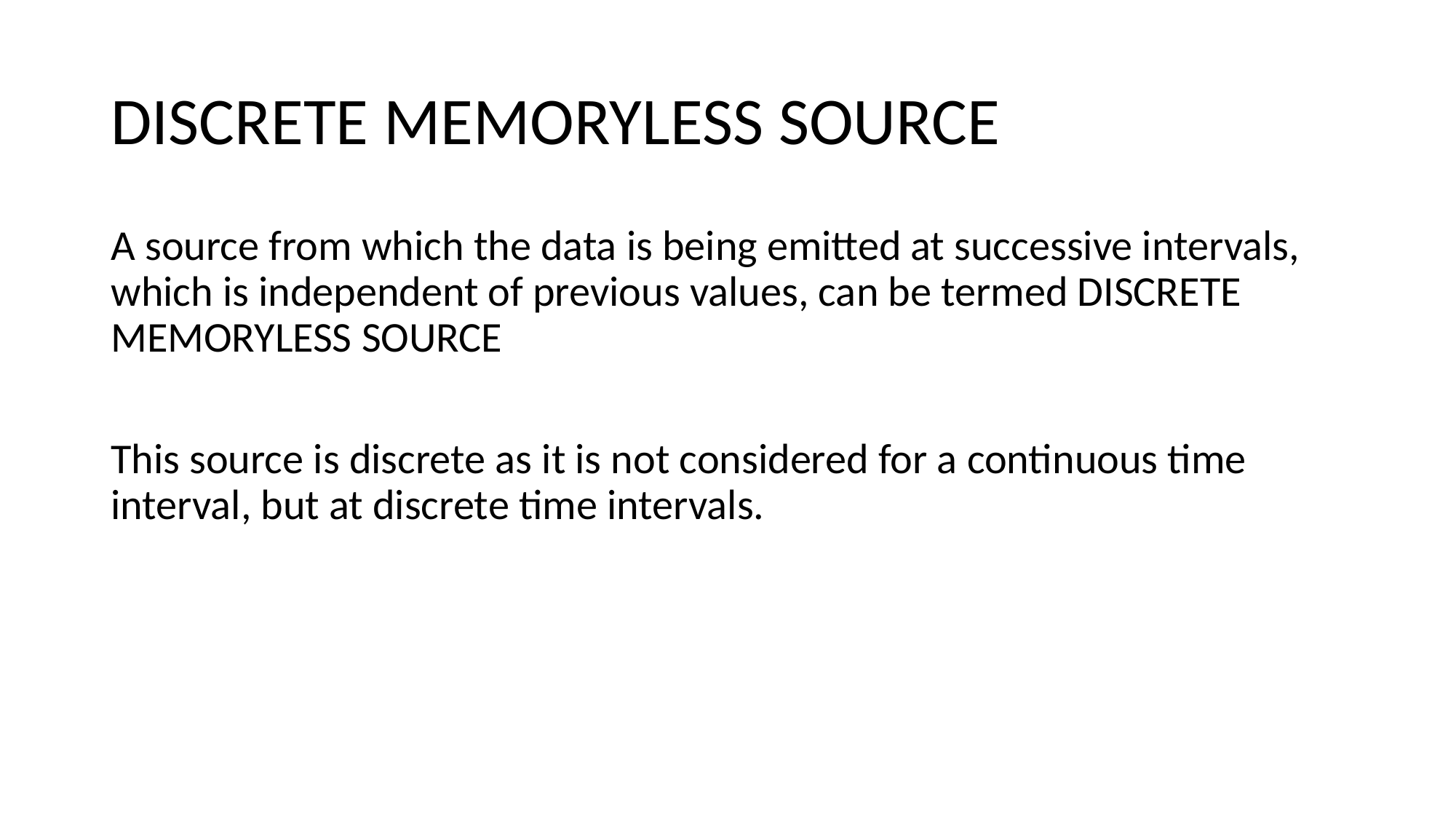

# DISCRETE MEMORYLESS SOURCE
A source from which the data is being emitted at successive intervals, which is independent of previous values, can be termed DISCRETE MEMORYLESS SOURCE

This source is discrete as it is not considered for a continuous time interval, but at discrete time intervals.